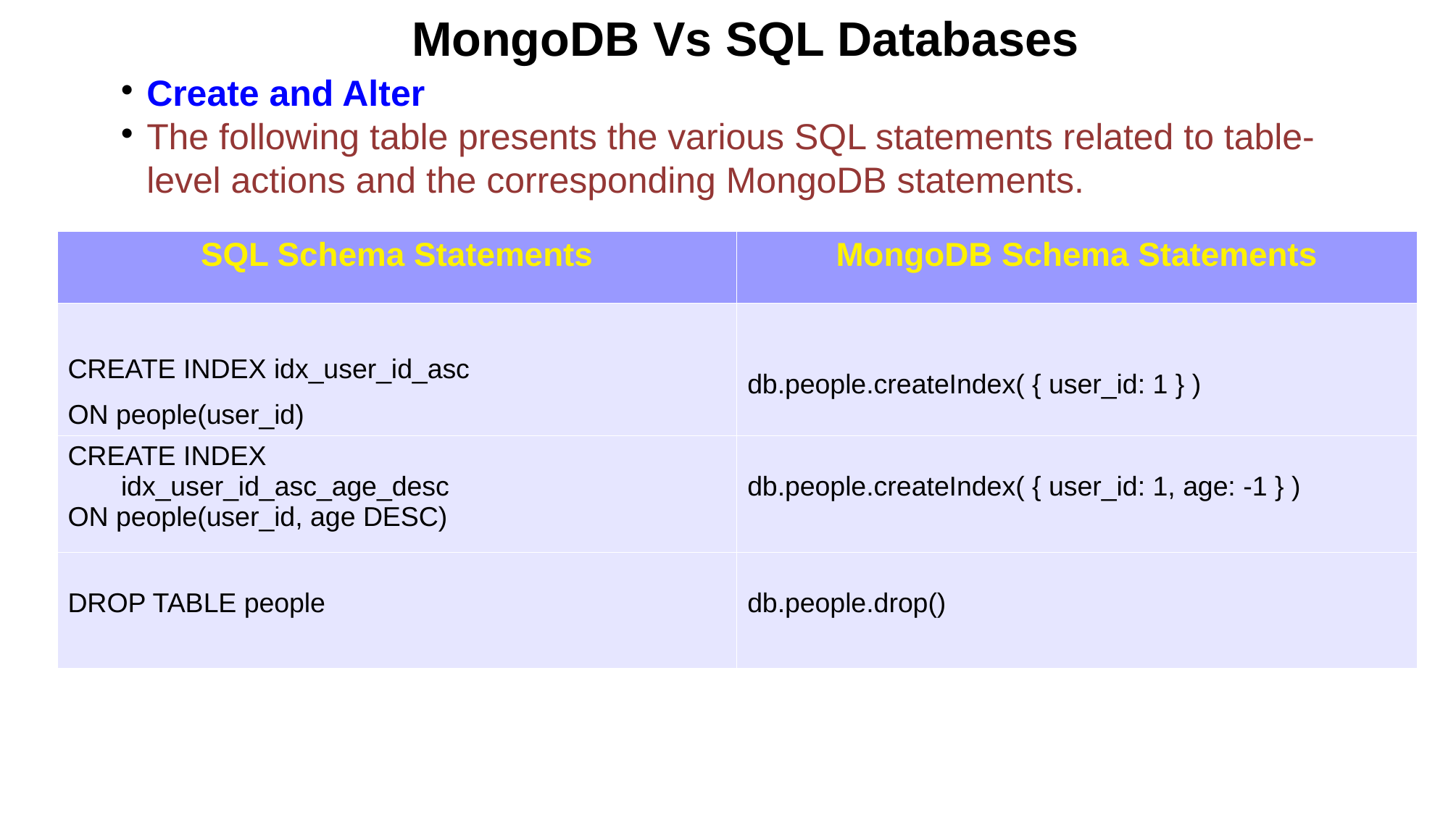

MongoDB Vs SQL Databases
Create and Alter
The following table presents the various SQL statements related to table-level actions and the corresponding MongoDB statements.

| SQL Schema Statements | MongoDB Schema Statements |
| --- | --- |
| CREATE INDEX idx\_user\_id\_asc ON people(user\_id) | db.people.createIndex( { user\_id: 1 } ) |
| CREATE INDEX idx\_user\_id\_asc\_age\_desc ON people(user\_id, age DESC) | db.people.createIndex( { user\_id: 1, age: -1 } ) |
| DROP TABLE people | db.people.drop() |